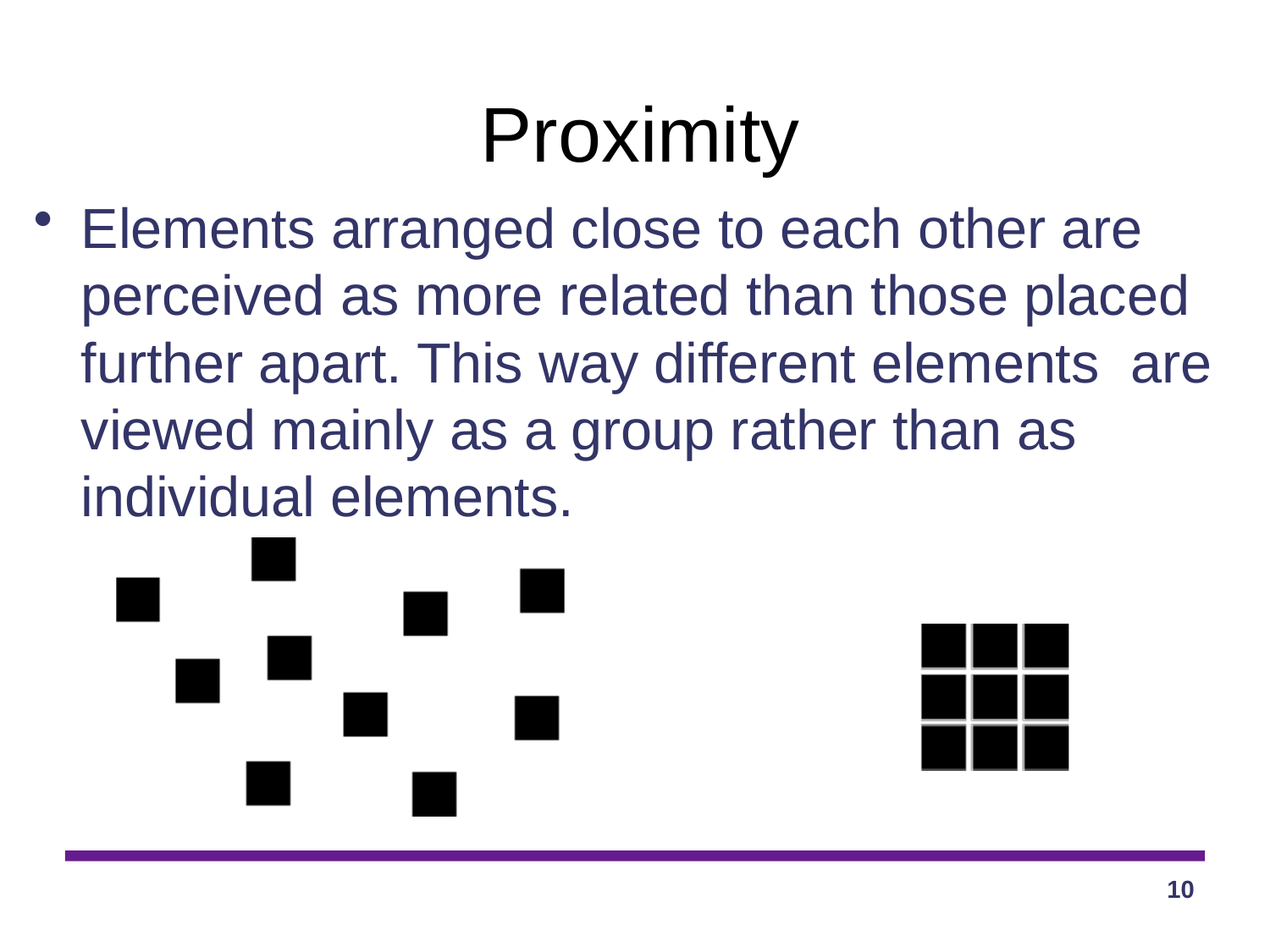

# Proximity
Elements arranged close to each other are  perceived as more related than those placed  further apart. This way different elements  are viewed mainly as a group rather than as  individual elements.

10